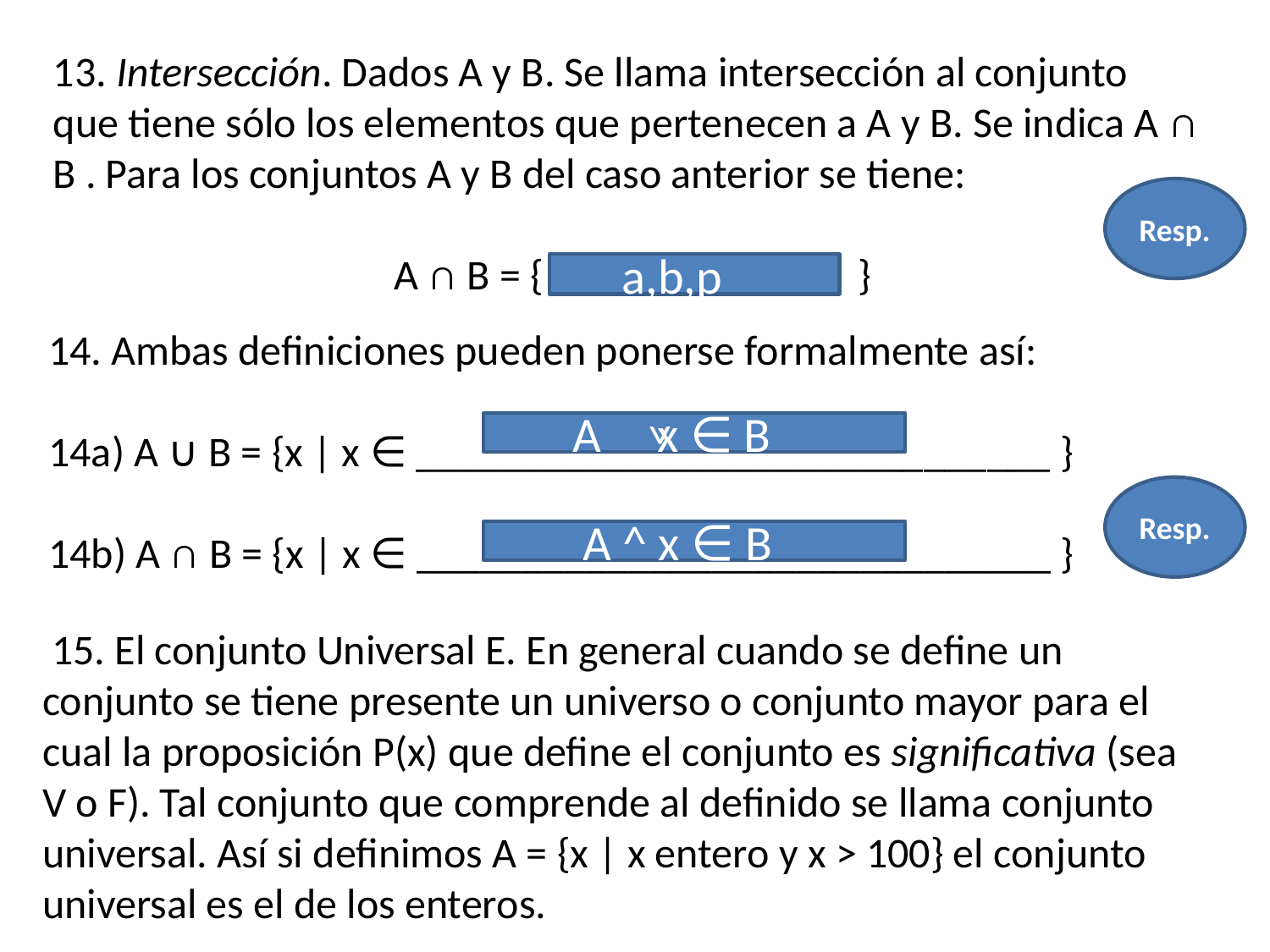

13. Intersección. Dados A y B. Se llama intersección al conjunto que tiene sólo los elementos que pertenecen a A y B. Se indica A ∩ B . Para los conjuntos A y B del caso anterior se tiene:

 A ∩ B = {                                 }
#
Resp.
a,b,p

14. Ambas definiciones pueden ponerse formalmente así:

14a) A ∪ B = {x | x ∈ ______________________________ }

14b) A ∩ B = {x | x ∈ ______________________________ }

^
A     x ∈ B
Resp.
A ^ x ∈ B
 15. El conjunto Universal E. En general cuando se define un conjunto se tiene presente un universo o conjunto mayor para el cual la proposición P(x) que define el conjunto es significativa (sea V o F). Tal conjunto que comprende al definido se llama conjunto universal. Así si definimos A = {x | x entero y x > 100} el conjunto universal es el de los enteros.